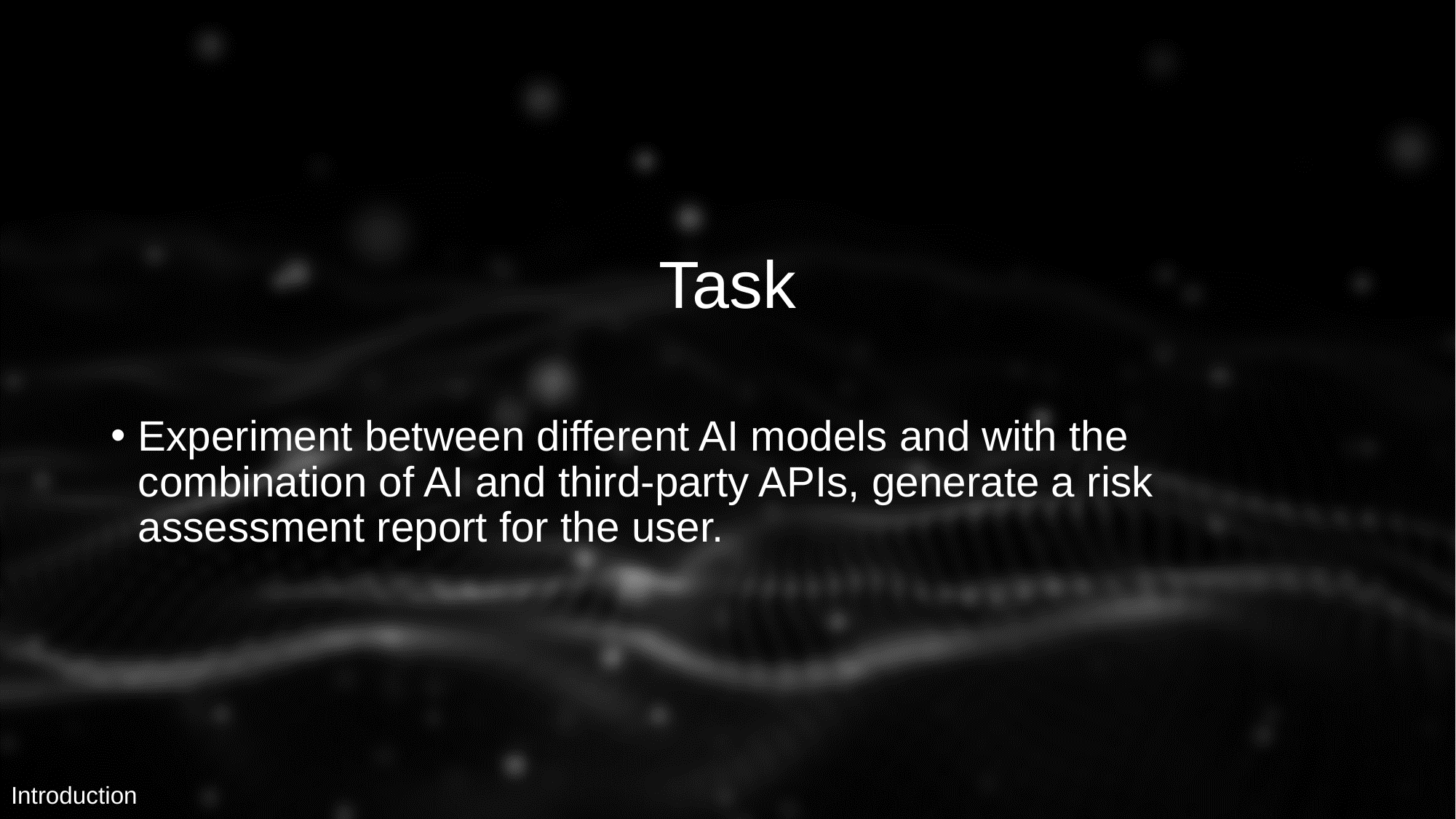

# Task

Experiment between different AI models and with the combination of AI and third-party APIs, generate a risk assessment report for the user.
Introduction